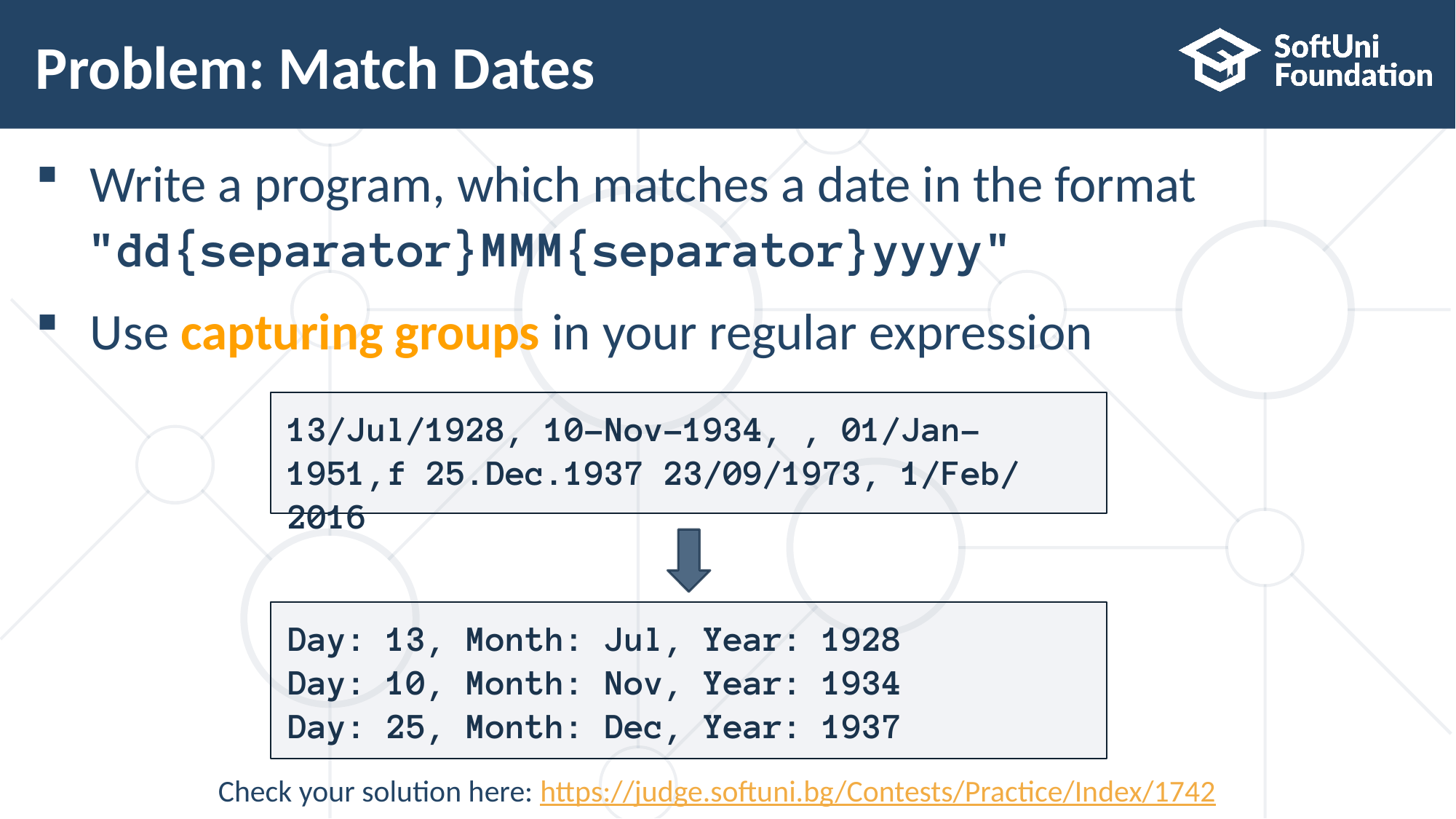

# Problem: Match Dates
Write a program, which matches a date in the format
"dd{separator}MMM{separator}yyyy"
Use capturing groups in your regular expression
13/Jul/1928, 10-Nov-1934, , 01/Jan-1951,f 25.Dec.1937 23/09/1973, 1/Feb/2016

Day: 13, Month: Jul, Year: 1928
Day: 10, Month: Nov, Year: 1934
Day: 25, Month: Dec, Year: 1937
Check your solution here: https://judge.softuni.bg/Contests/Practice/Index/1742